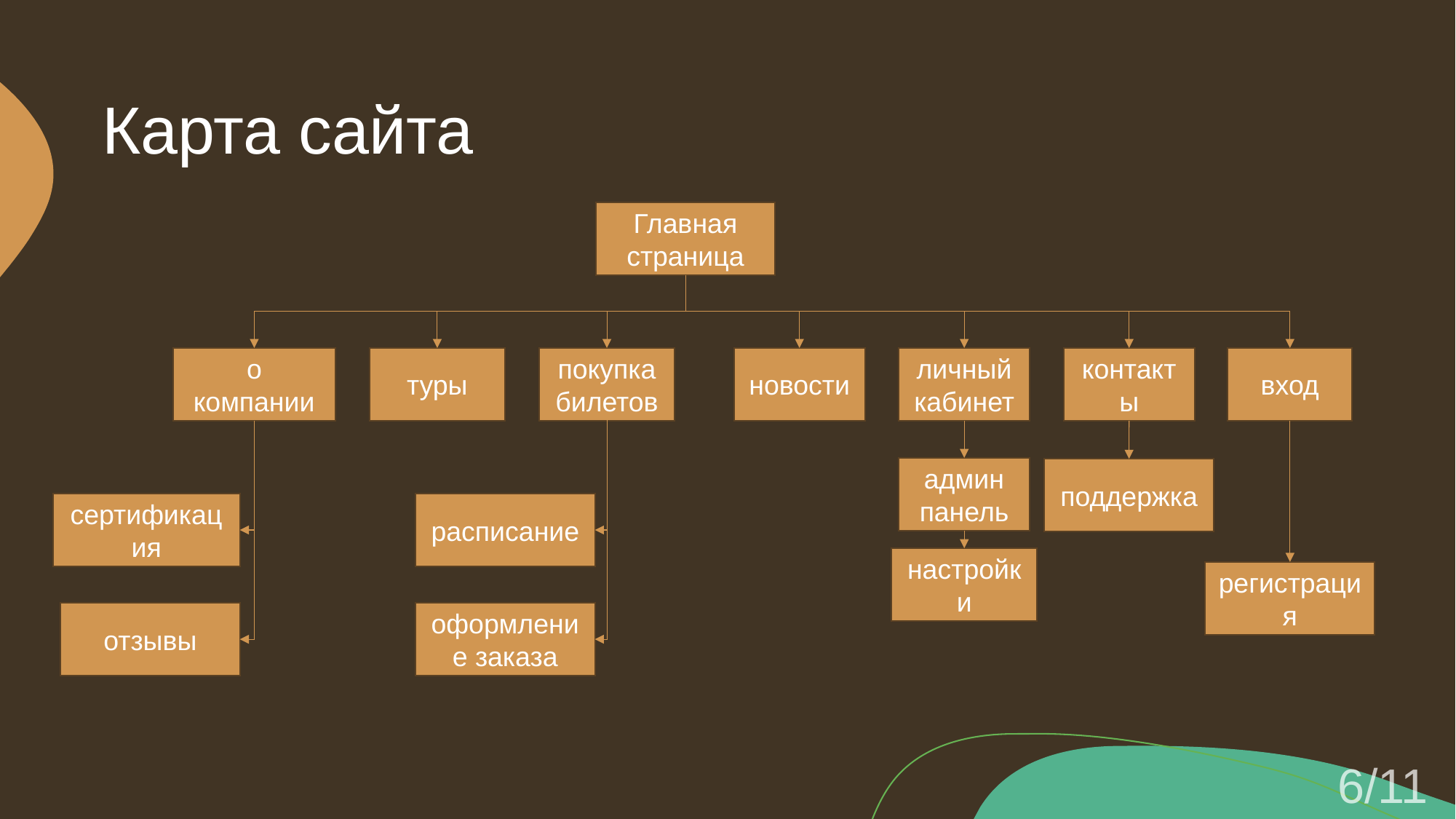

# Карта сайта
Главная страница
о компании
туры
вход
личный кабинет
контакты
покупка билетов
новости
админ панель
поддержка
сертификация
расписание
настройки
регистрация
оформление заказа
отзывы
6/11